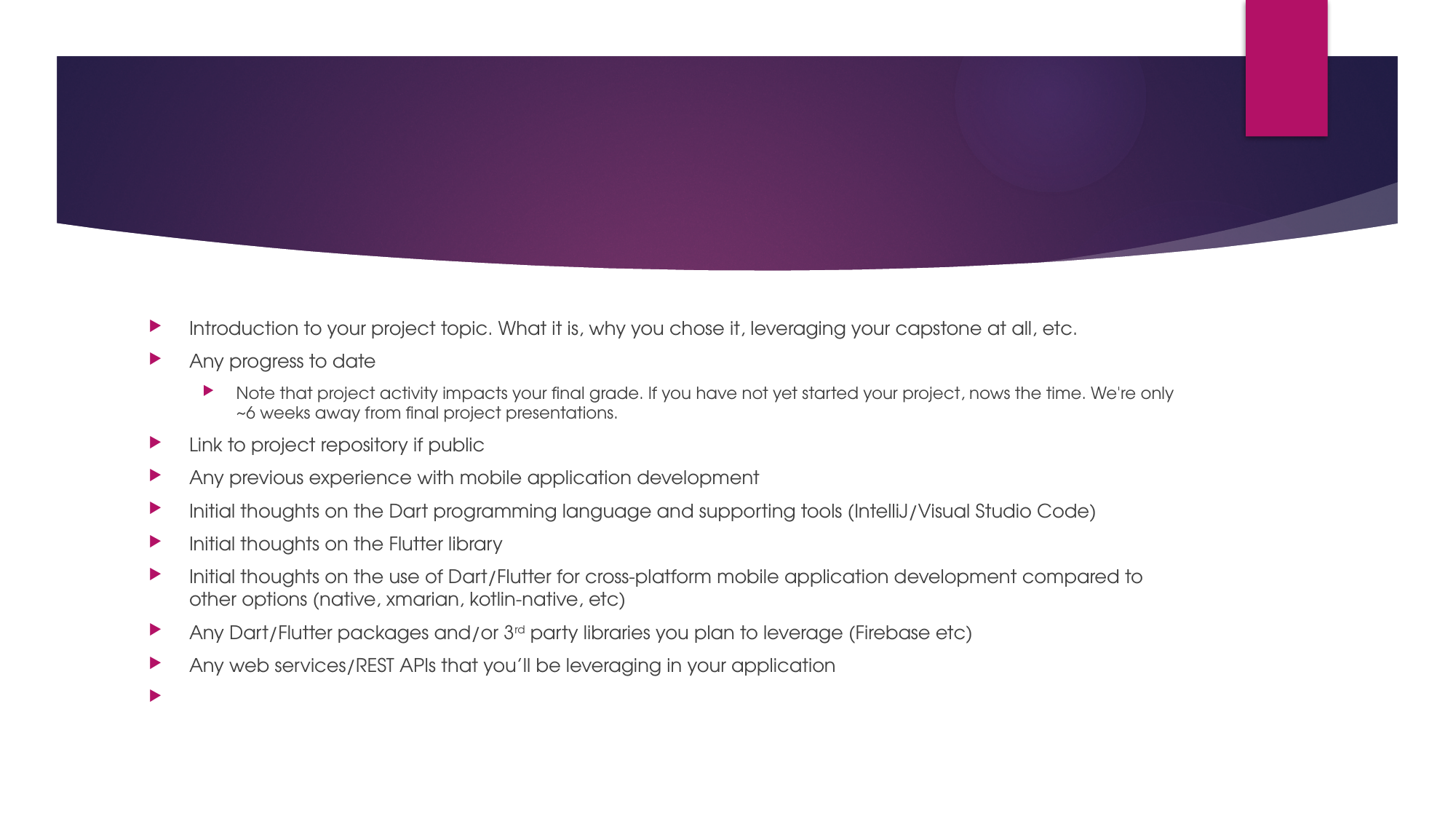

#
Introduction to your project topic. What it is, why you chose it, leveraging your capstone at all, etc.
Any progress to date
Note that project activity impacts your final grade. If you have not yet started your project, nows the time. We're only ~6 weeks away from final project presentations.
Link to project repository if public
Any previous experience with mobile application development
Initial thoughts on the Dart programming language and supporting tools (IntelliJ/Visual Studio Code)
Initial thoughts on the Flutter library
Initial thoughts on the use of Dart/Flutter for cross-platform mobile application development compared to other options (native, xmarian, kotlin-native, etc)
Any Dart/Flutter packages and/or 3rd party libraries you plan to leverage (Firebase etc)
Any web services/REST APIs that you’ll be leveraging in your application